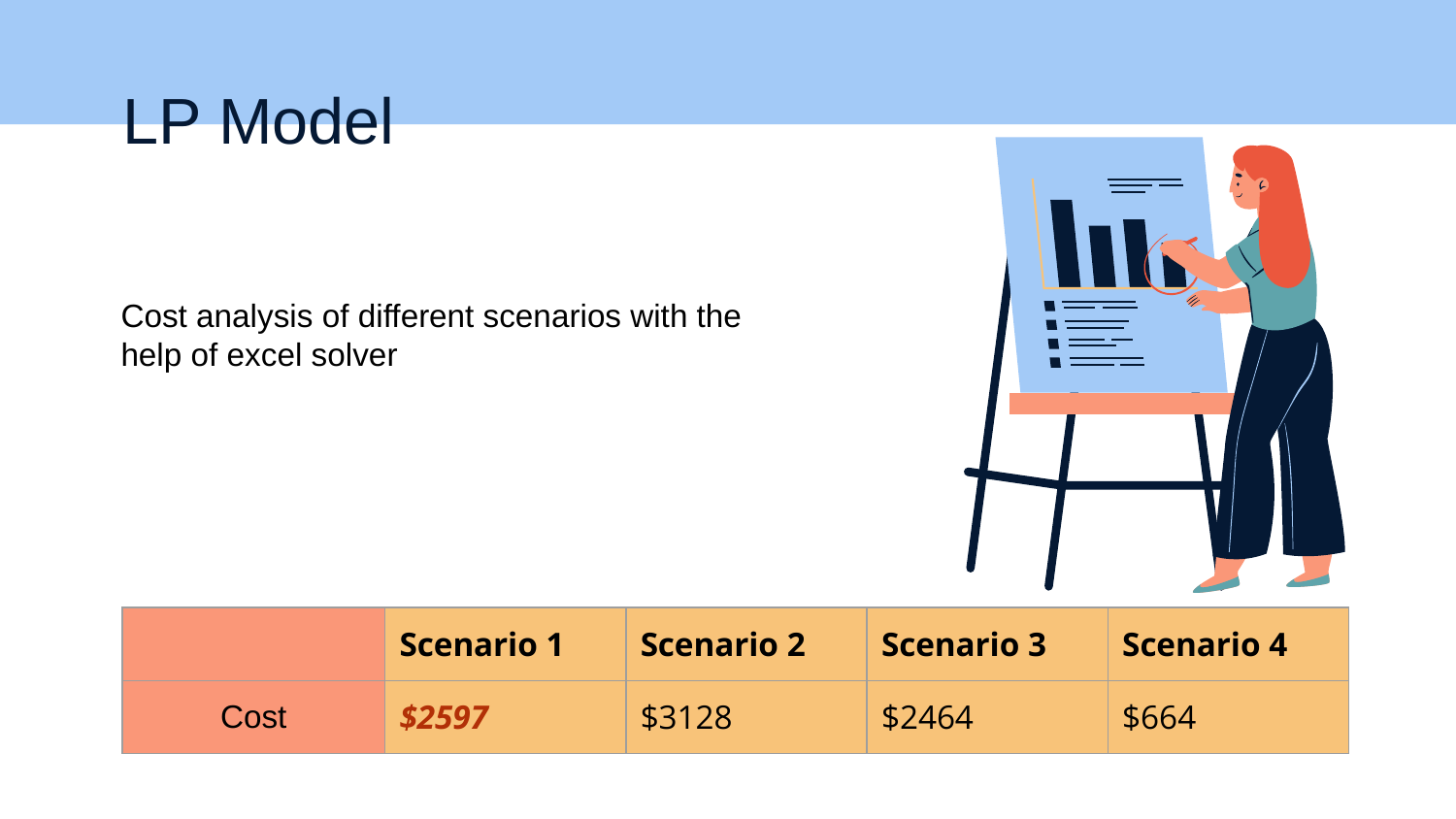

# LP Model

Cost analysis of different scenarios with the help of excel solver
|  | Scenario 1 | Scenario 2 | Scenario 3 | Scenario 4 |
| --- | --- | --- | --- | --- |
| Cost | $2597 | $3128 | $2464 | $664 |